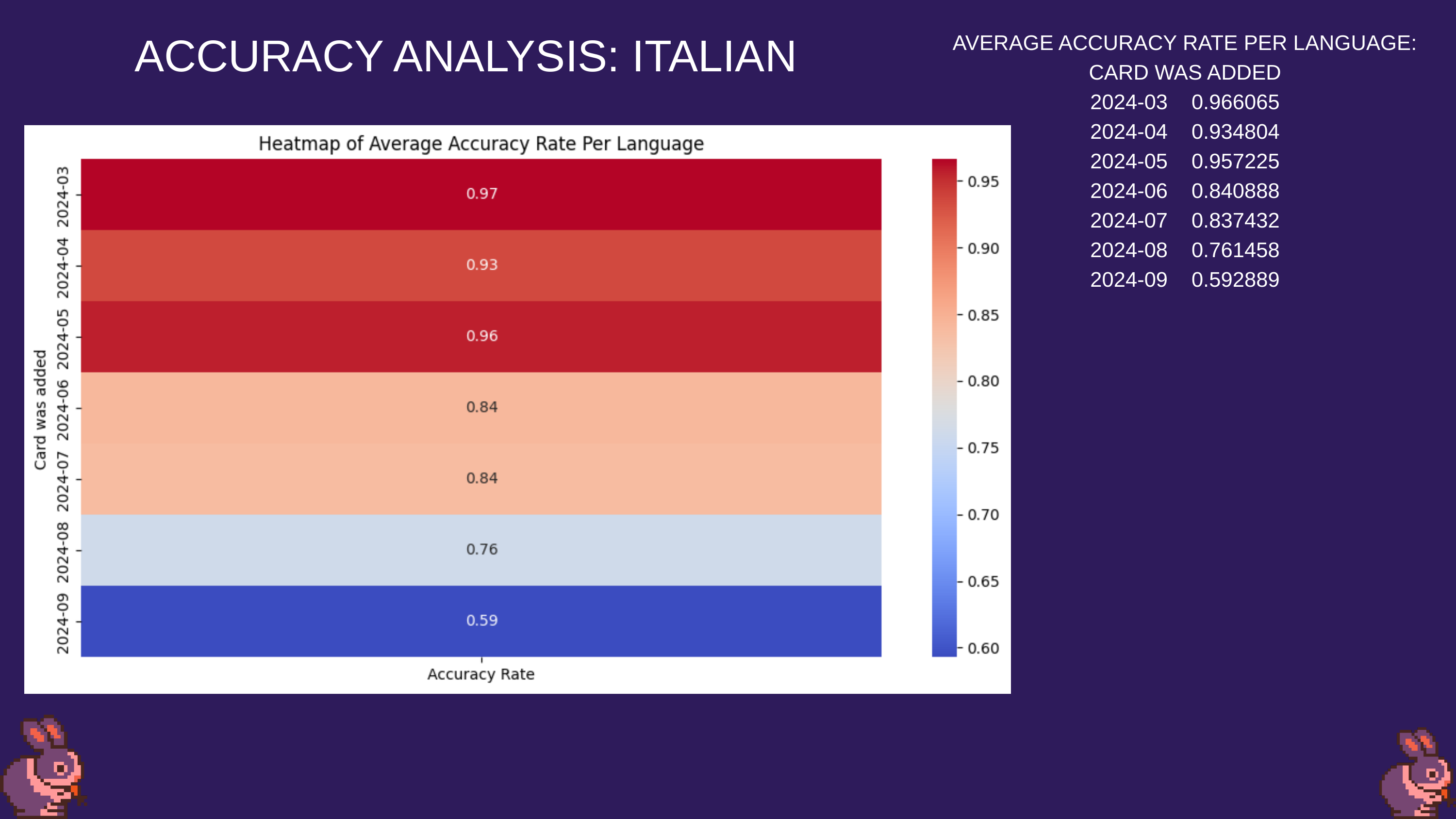

ACCURACY ANALYSIS: ITALIAN
AVERAGE ACCURACY RATE PER LANGUAGE:
CARD WAS ADDED
2024-03    0.966065
2024-04    0.934804
2024-05    0.957225
2024-06    0.840888
2024-07    0.837432
2024-08    0.761458
2024-09    0.592889